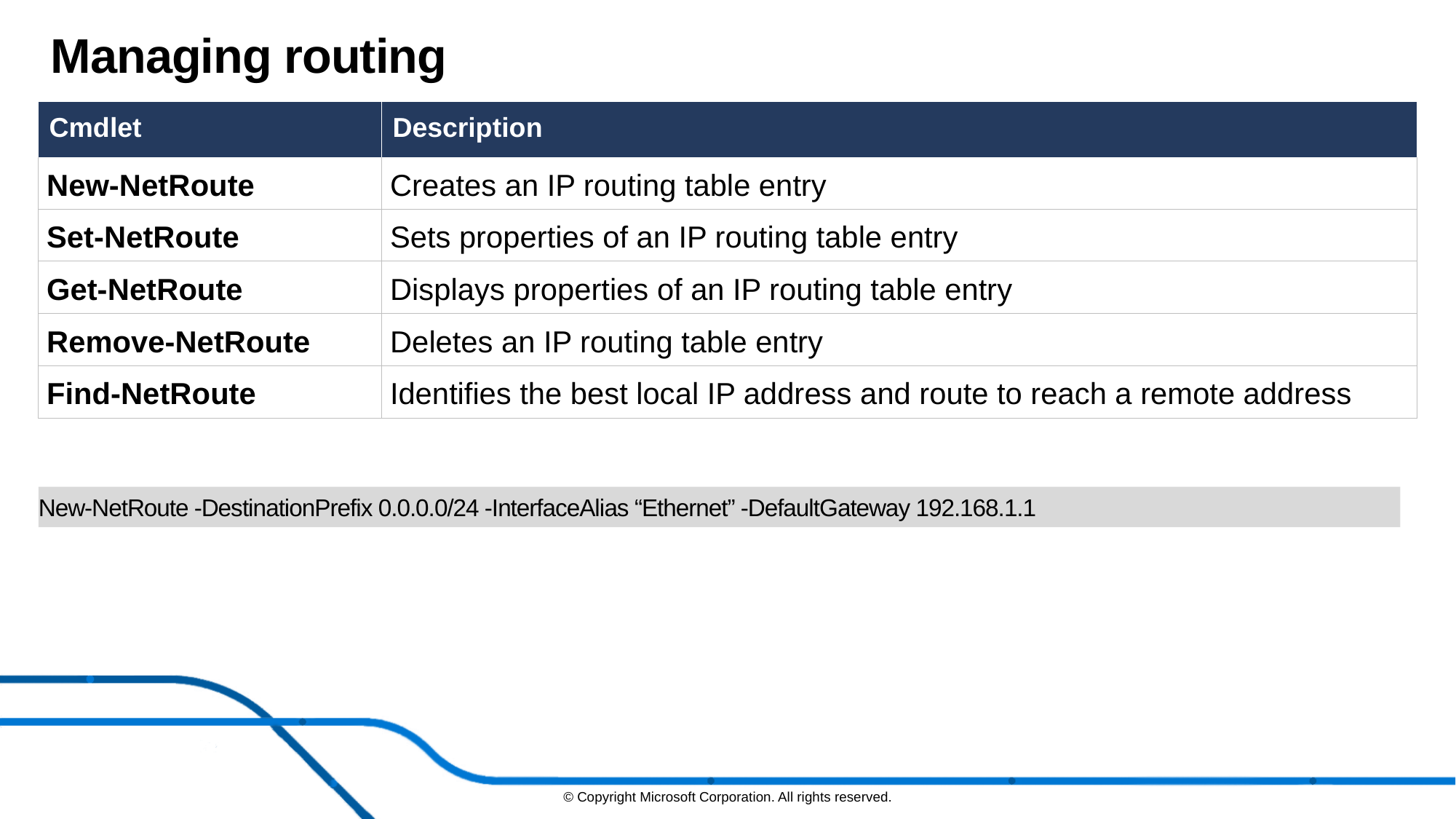

# Managing routing
| Cmdlet | Description |
| --- | --- |
| New-NetRoute | Creates an IP routing table entry |
| Set-NetRoute | Sets properties of an IP routing table entry |
| Get-NetRoute | Displays properties of an IP routing table entry |
| Remove-NetRoute | Deletes an IP routing table entry |
| Find-NetRoute | Identifies the best local IP address and route to reach a remote address |
New-NetRoute -DestinationPrefix 0.0.0.0/24 -InterfaceAlias “Ethernet” -DefaultGateway 192.168.1.1